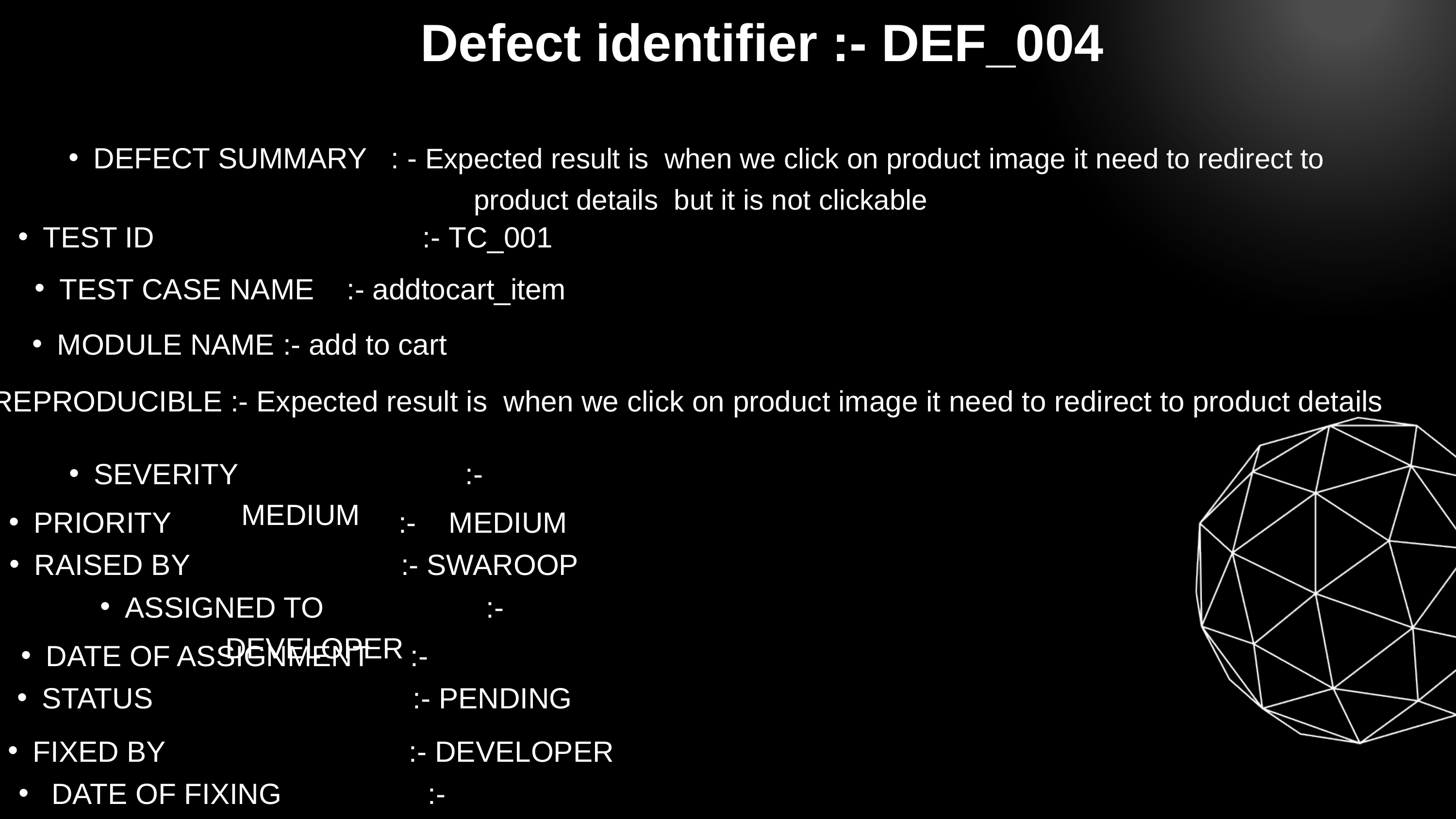

Defect identifier :- DEF_004
DEFECT SUMMARY   : - Expected result is  when we click on product image it need to redirect to
product details  but it is not clickable
TEST ID                                 :- TC_001
TEST CASE NAME    :- addtocart_item
MODULE NAME :- add to cart
REPRODUCIBLE :- Expected result is  when we click on product image it need to redirect to product details

SEVERITY                            :-    MEDIUM
PRIORITY                            :-    MEDIUM
RAISED BY                          :- SWAROOP
ASSIGNED TO                    :-  DEVELOPER
DATE OF ASSIGNMENT     :-
STATUS                                :- PENDING
FIXED BY                              :- DEVELOPER
 DATE OF FIXING                  :-